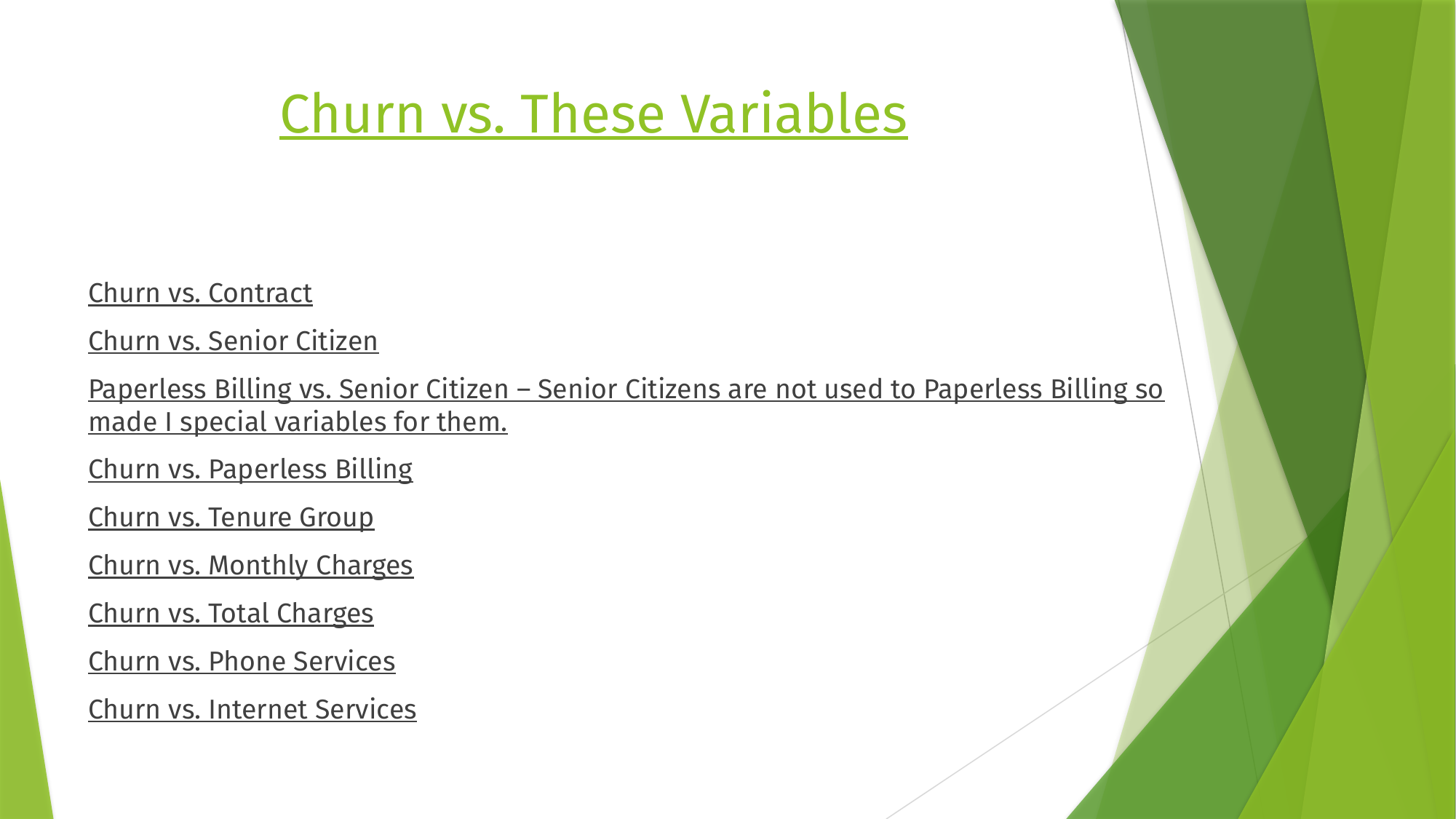

# Churn vs. These Variables

Churn vs. Contract
Churn vs. Senior Citizen
Paperless Billing vs. Senior Citizen – Senior Citizens are not used to Paperless Billing so made I special variables for them.
Churn vs. Paperless Billing
Churn vs. Tenure Group
Churn vs. Monthly Charges
Churn vs. Total Charges
Churn vs. Phone Services
Churn vs. Internet Services